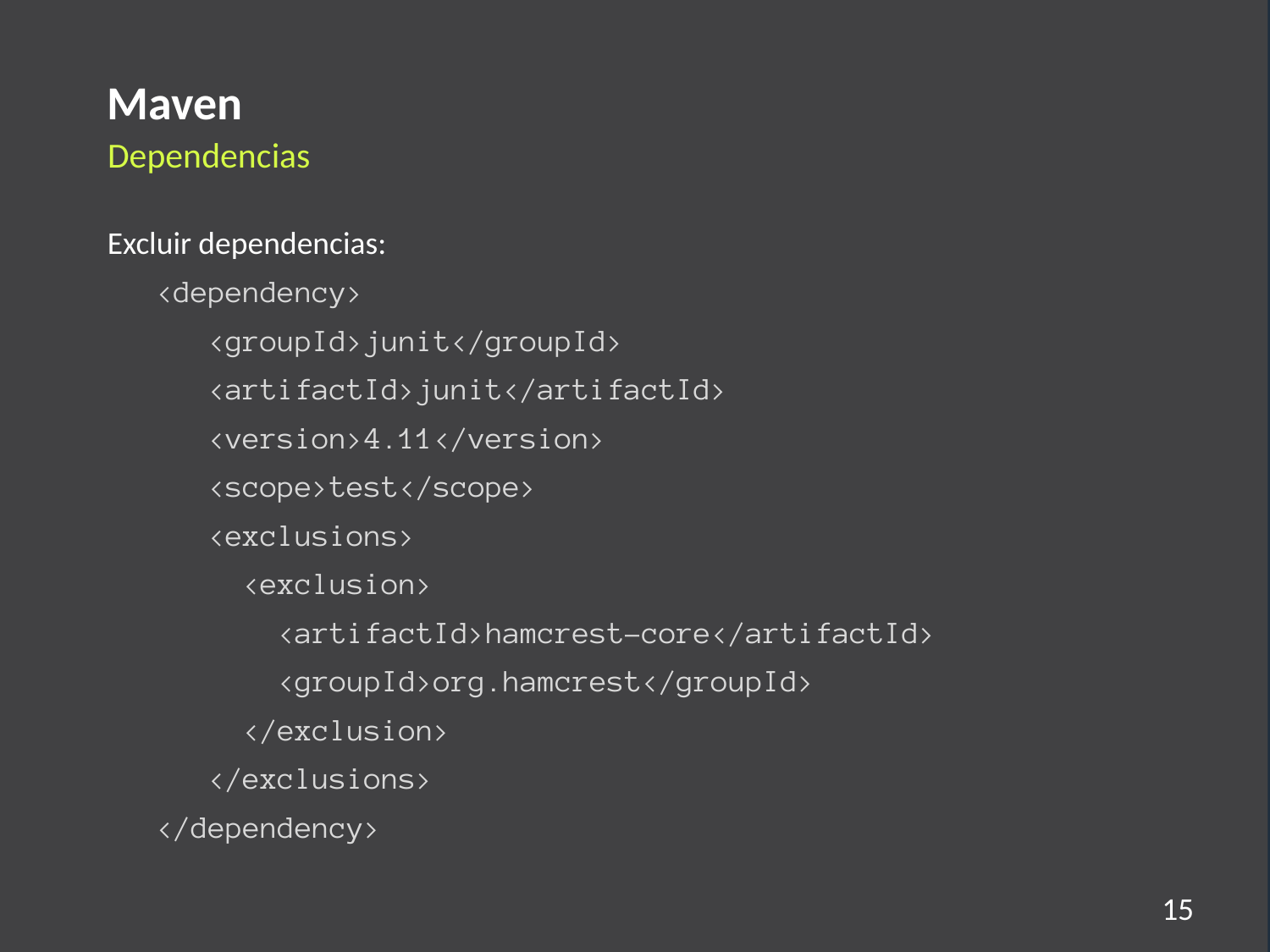

Maven
Dependencias
Excluir dependencias:
<dependency>
   <groupId>junit</groupId>
   <artifactId>junit</artifactId>
   <version>4.11</version>
   <scope>test</scope>
   <exclusions>
     <exclusion>
       <artifactId>hamcrest-core</artifactId>
       <groupId>org.hamcrest</groupId>
     </exclusion>
   </exclusions>
</dependency>
15